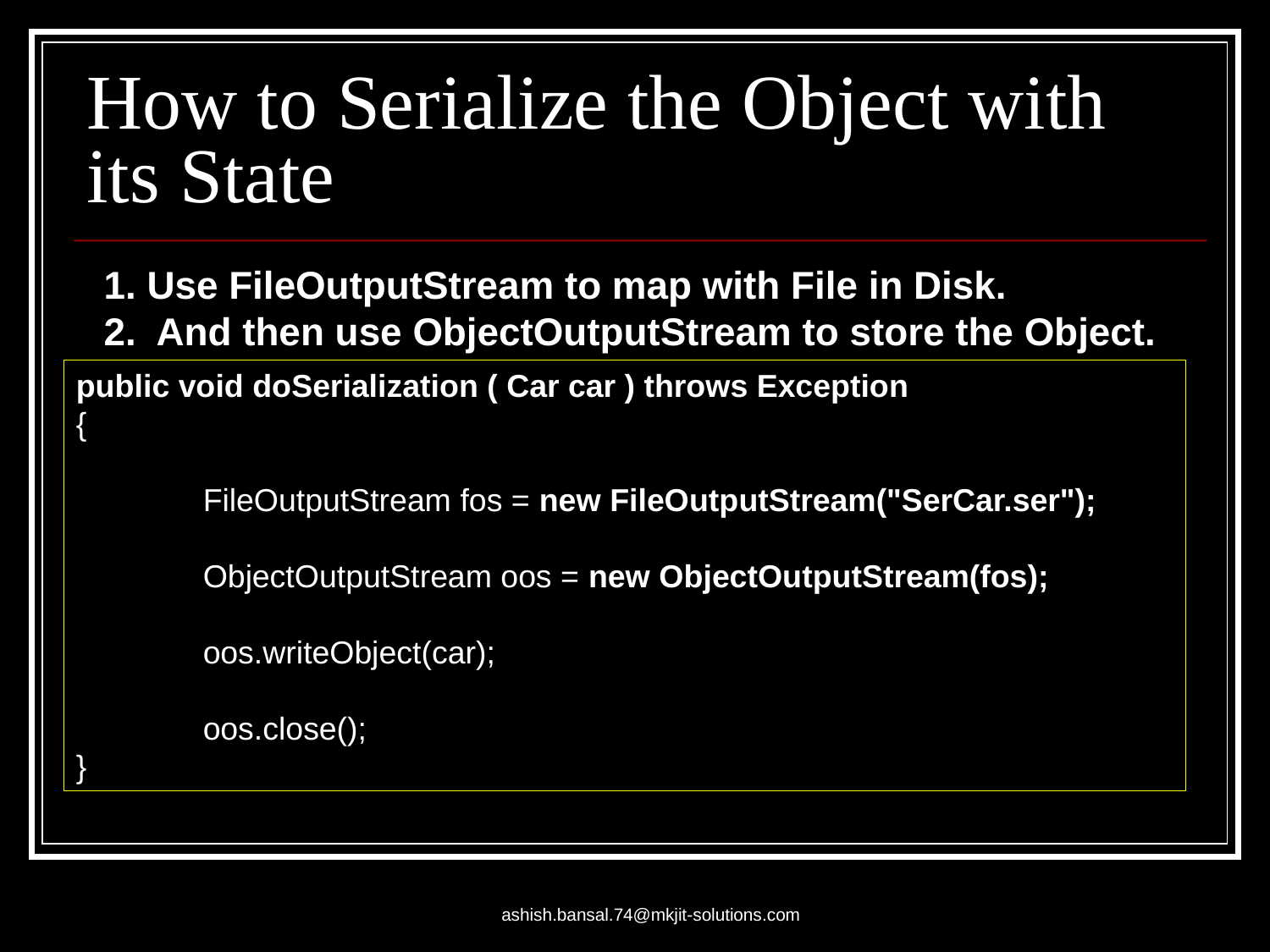

# How to Serialize the Object with its State
1. Use FileOutputStream to map with File in Disk.
2.  And then use ObjectOutputStream to store the Object.
public void doSerialization ( Car car ) throws Exception
{

	FileOutputStream fos = new FileOutputStream("SerCar.ser");

	ObjectOutputStream oos = new ObjectOutputStream(fos);

	oos.writeObject(car);

	oos.close();
}
ashish.bansal.74@mkjit-solutions.com